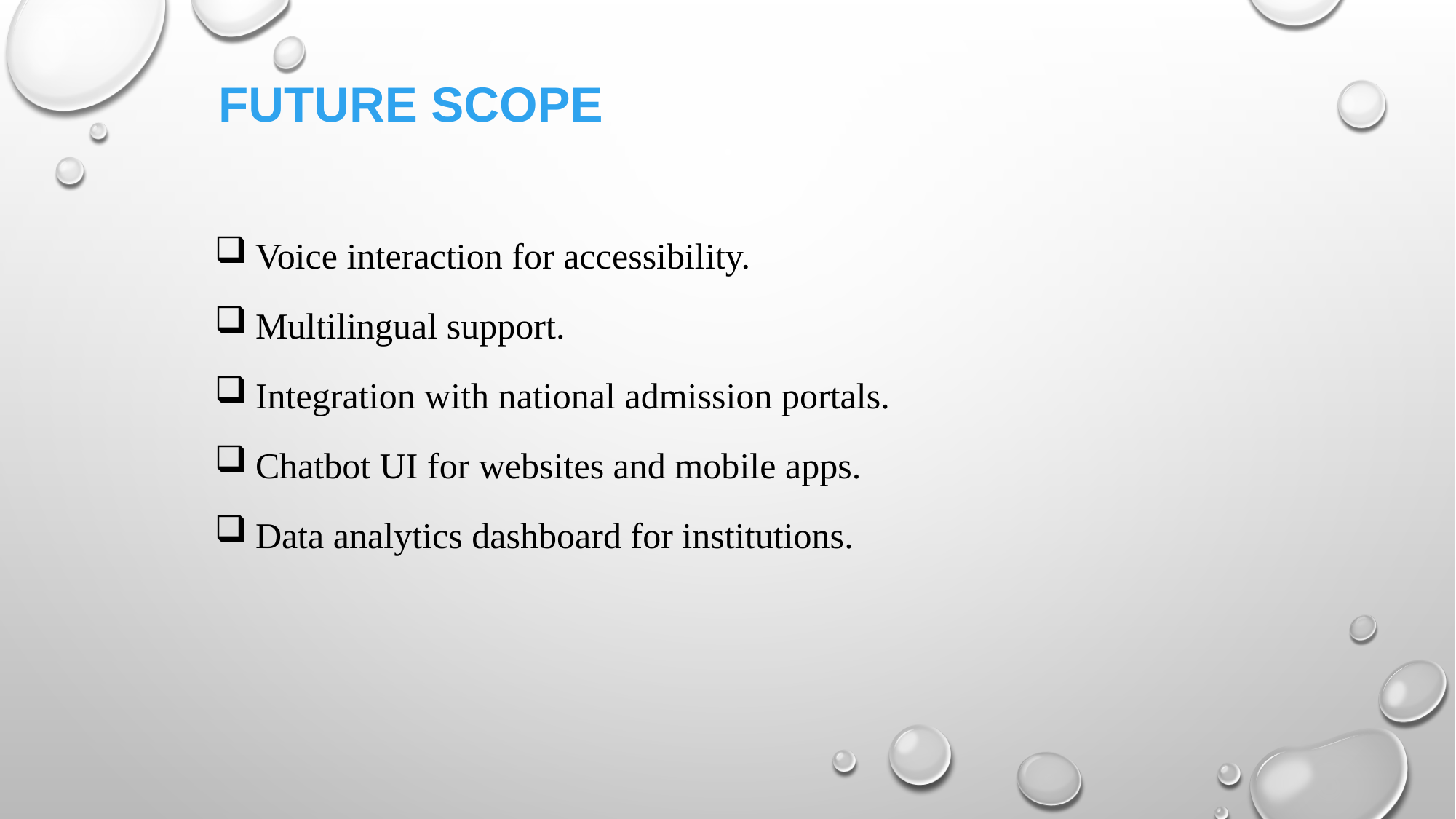

# Future scope
Voice interaction for accessibility.
Multilingual support.
Integration with national admission portals.
Chatbot UI for websites and mobile apps.
Data analytics dashboard for institutions.